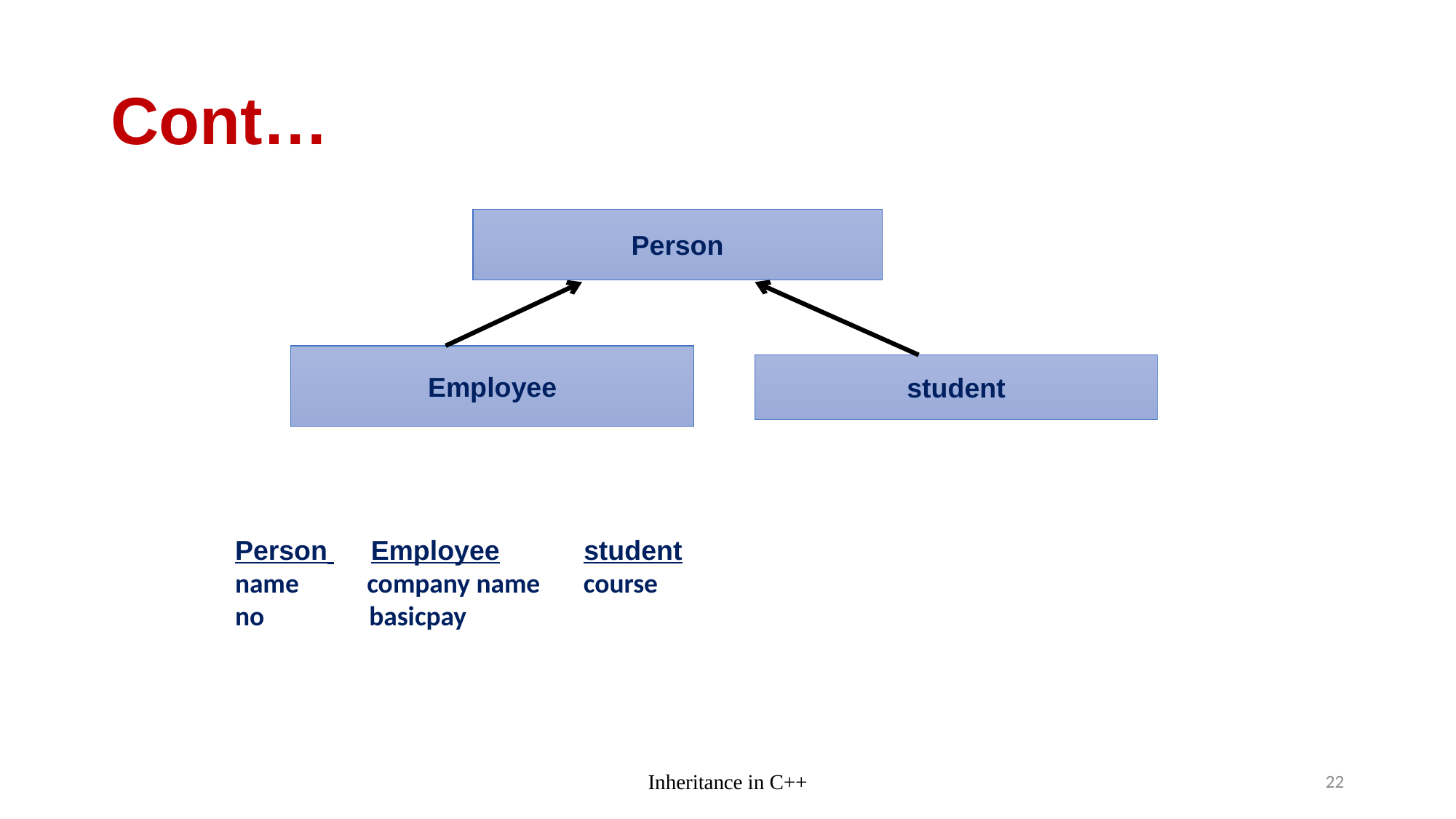

# Cont…
Person
Employee
student
 Person       Employee           student
 name           company name       course
 no                 basicpay
Inheritance in C++
22